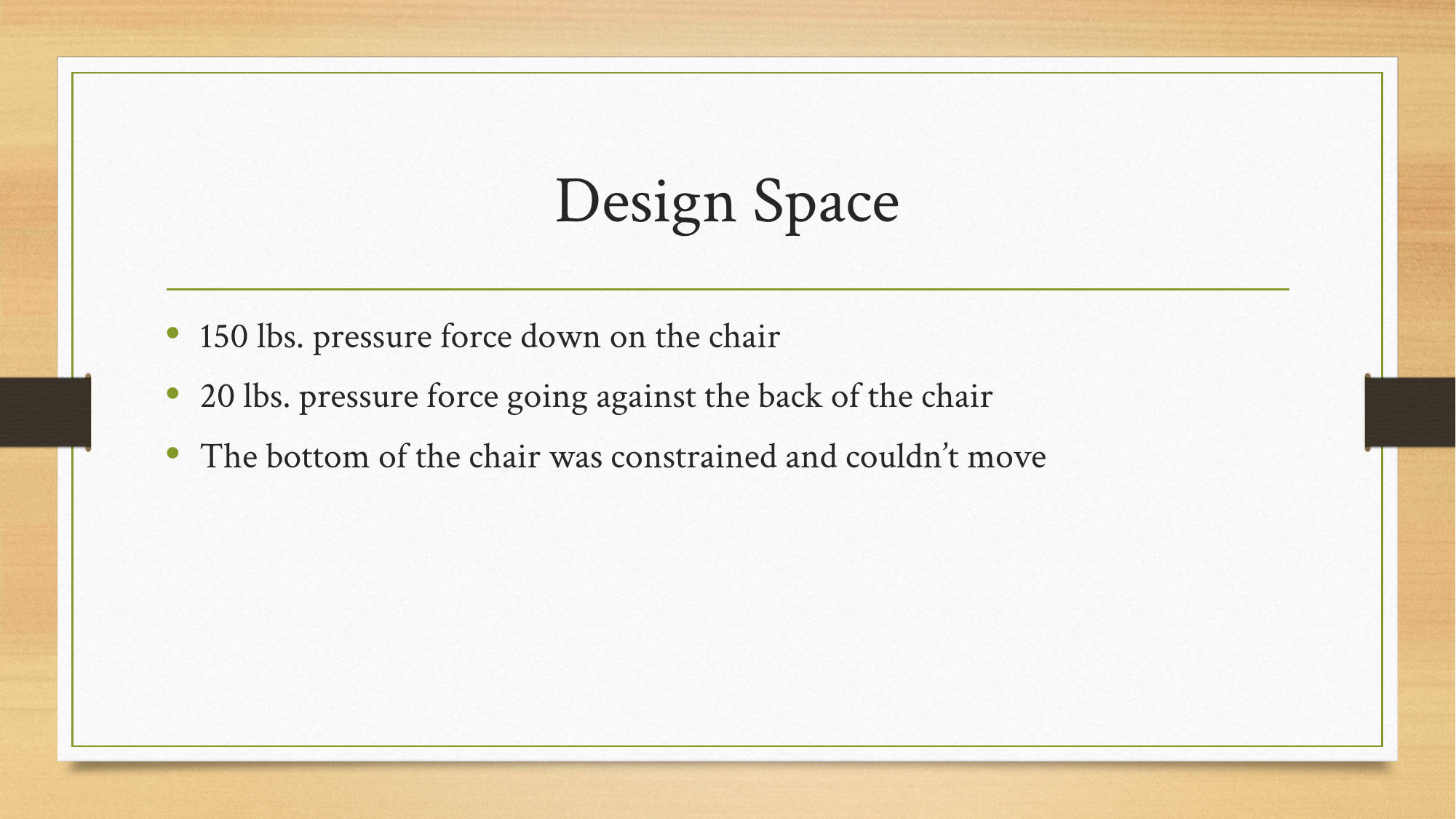

# Design Space
150 lbs. pressure force down on the chair
20 lbs. pressure force going against the back of the chair
The bottom of the chair was constrained and couldn’t move